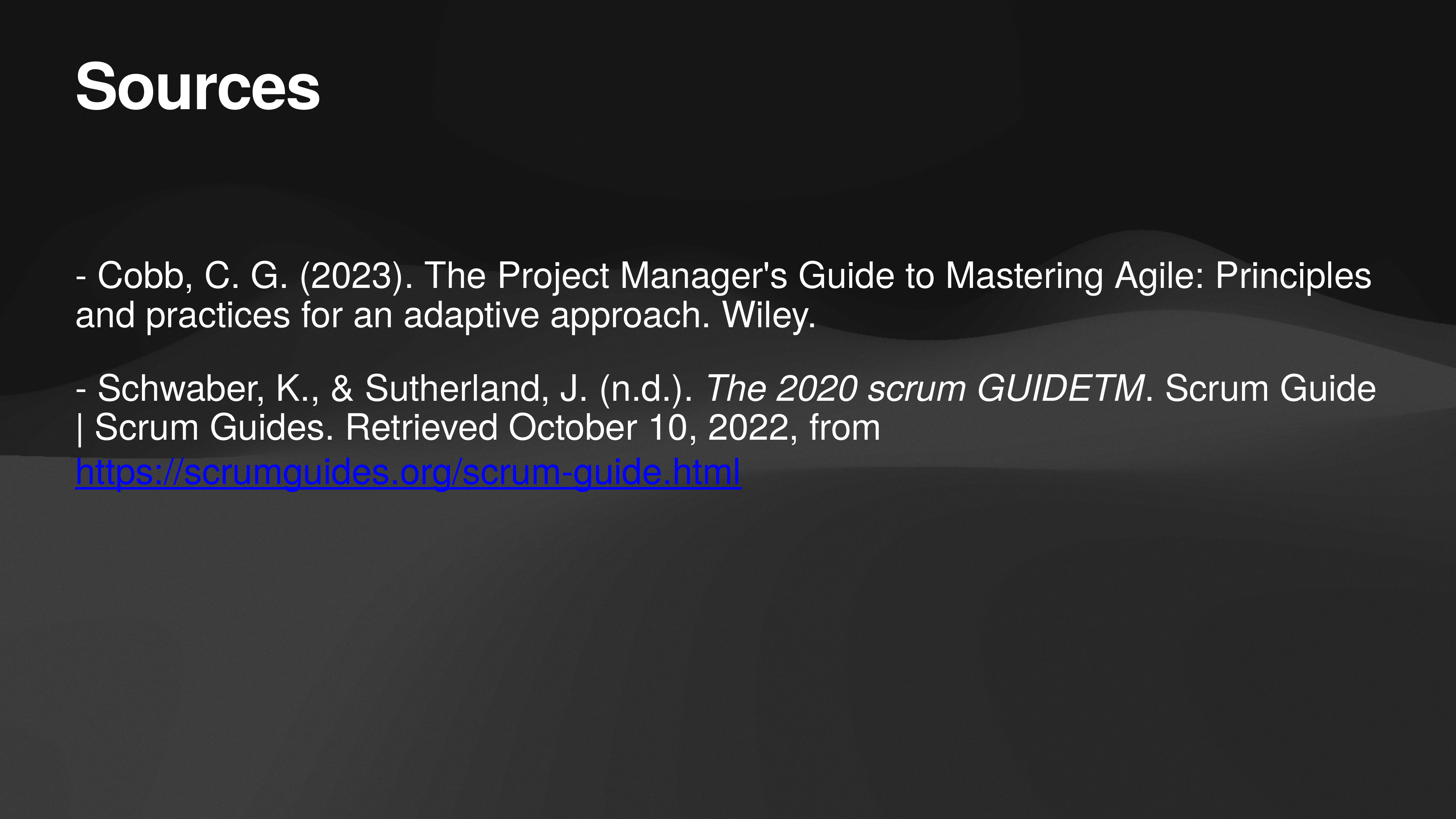

# Sources
- Cobb, C. G. (2023). The Project Manager's Guide to Mastering Agile: Principles and practices for an adaptive approach. Wiley.
- Schwaber, K., & Sutherland, J. (n.d.). The 2020 scrum GUIDETM. Scrum Guide | Scrum Guides. Retrieved October 10, 2022, from https://scrumguides.org/scrum-guide.html